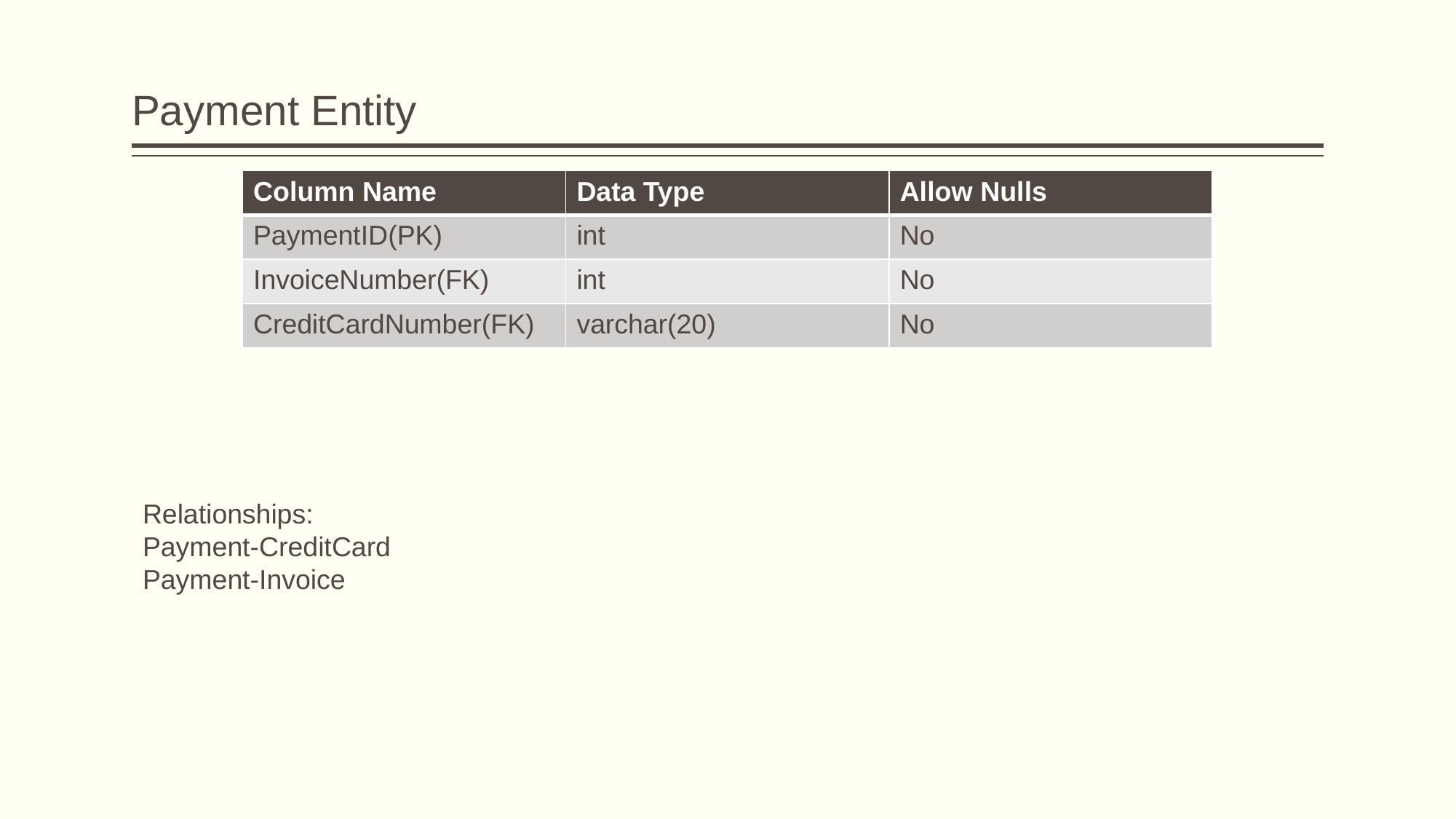

# Payment Entity
| Column Name | Data Type | Allow Nulls |
| --- | --- | --- |
| PaymentID(PK) | int | No |
| InvoiceNumber(FK) | int | No |
| CreditCardNumber(FK) | varchar(20) | No |
Relationships:
Payment-CreditCard
Payment-Invoice